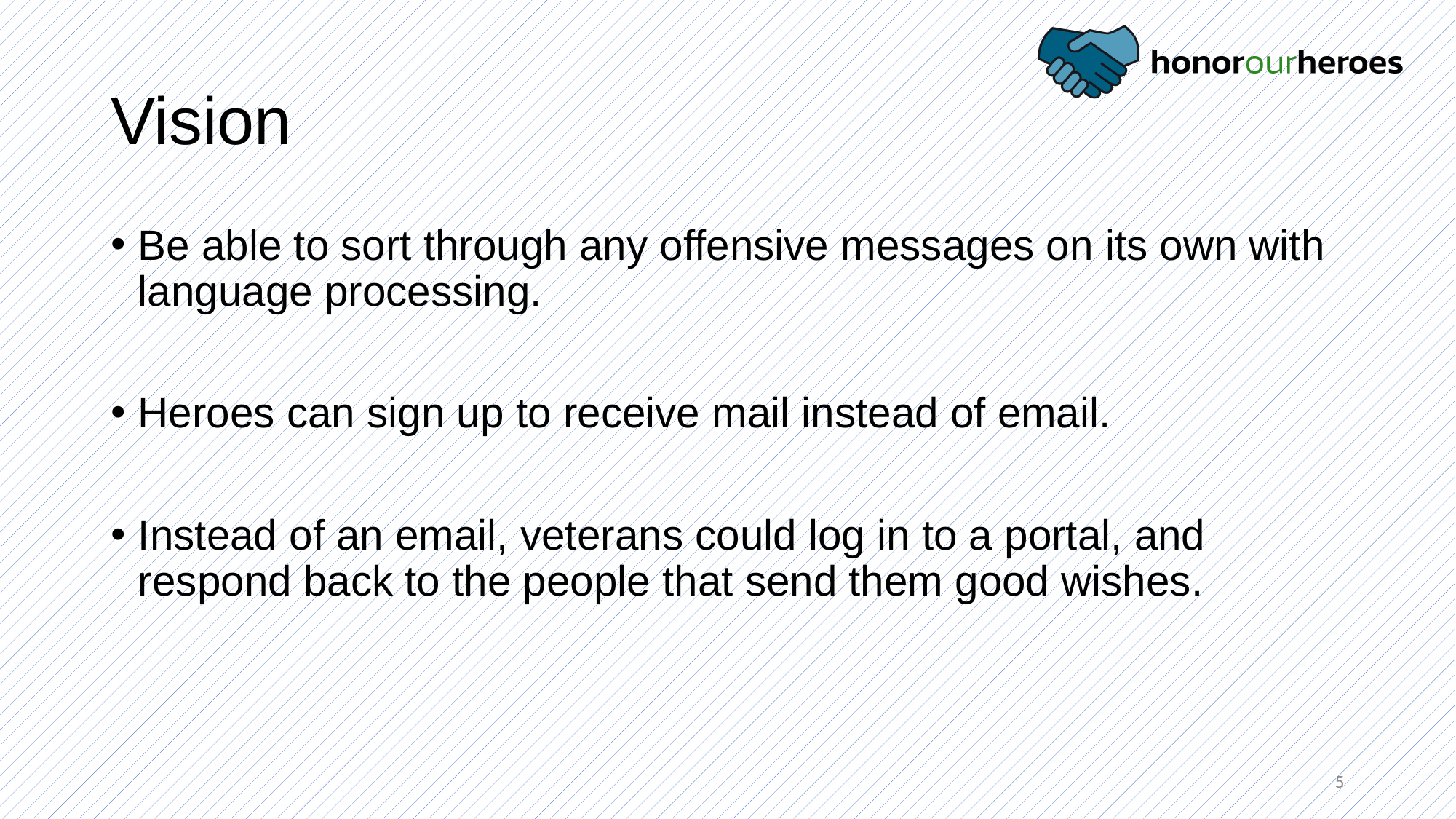

# Vision
Be able to sort through any offensive messages on its own with language processing.

Heroes can sign up to receive mail instead of email.

Instead of an email, veterans could log in to a portal, and respond back to the people that send them good wishes.

5